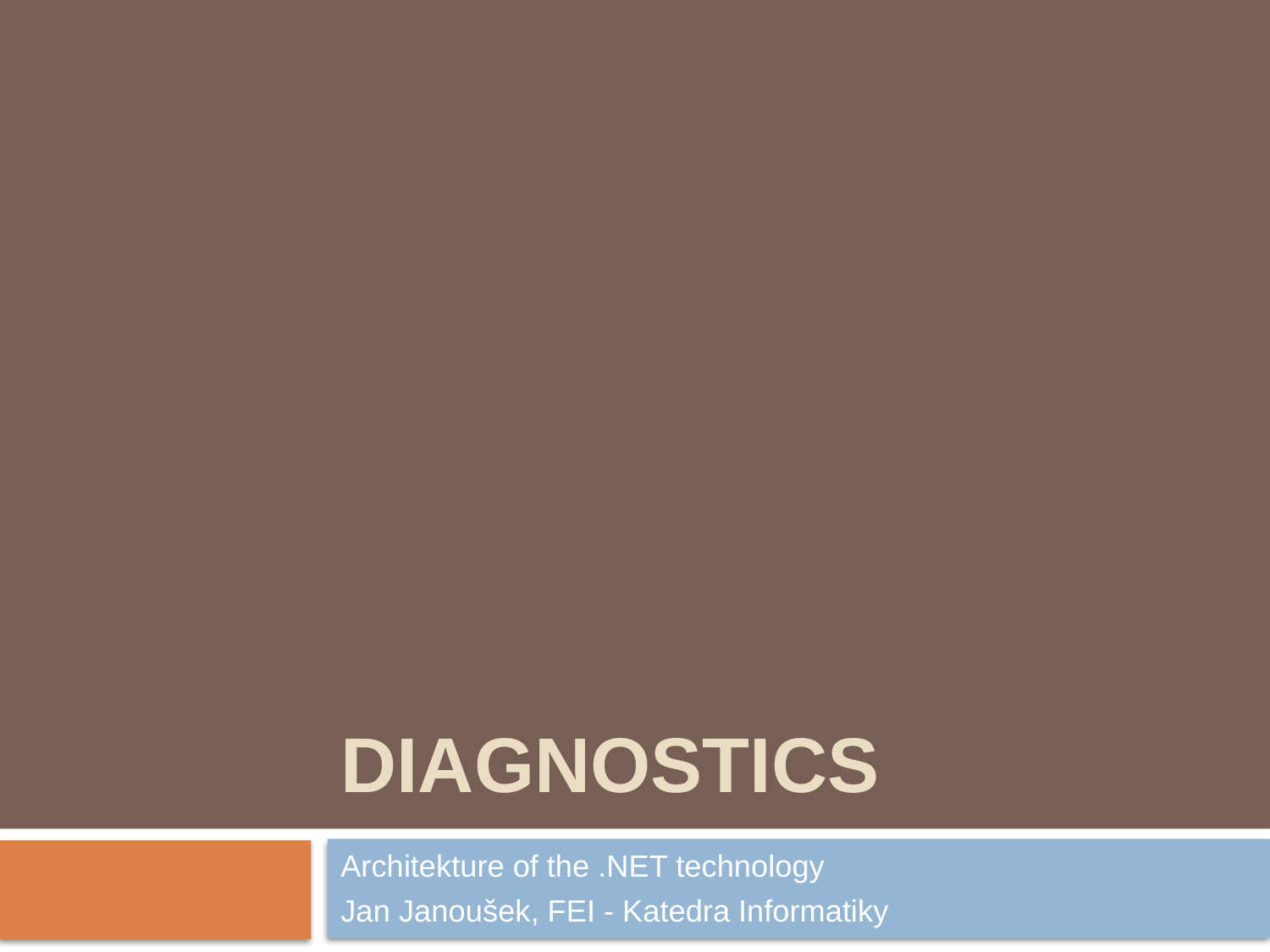

# Diagnostics
Architekture of the .NET technology
Jan Janoušek, FEI - Katedra Informatiky